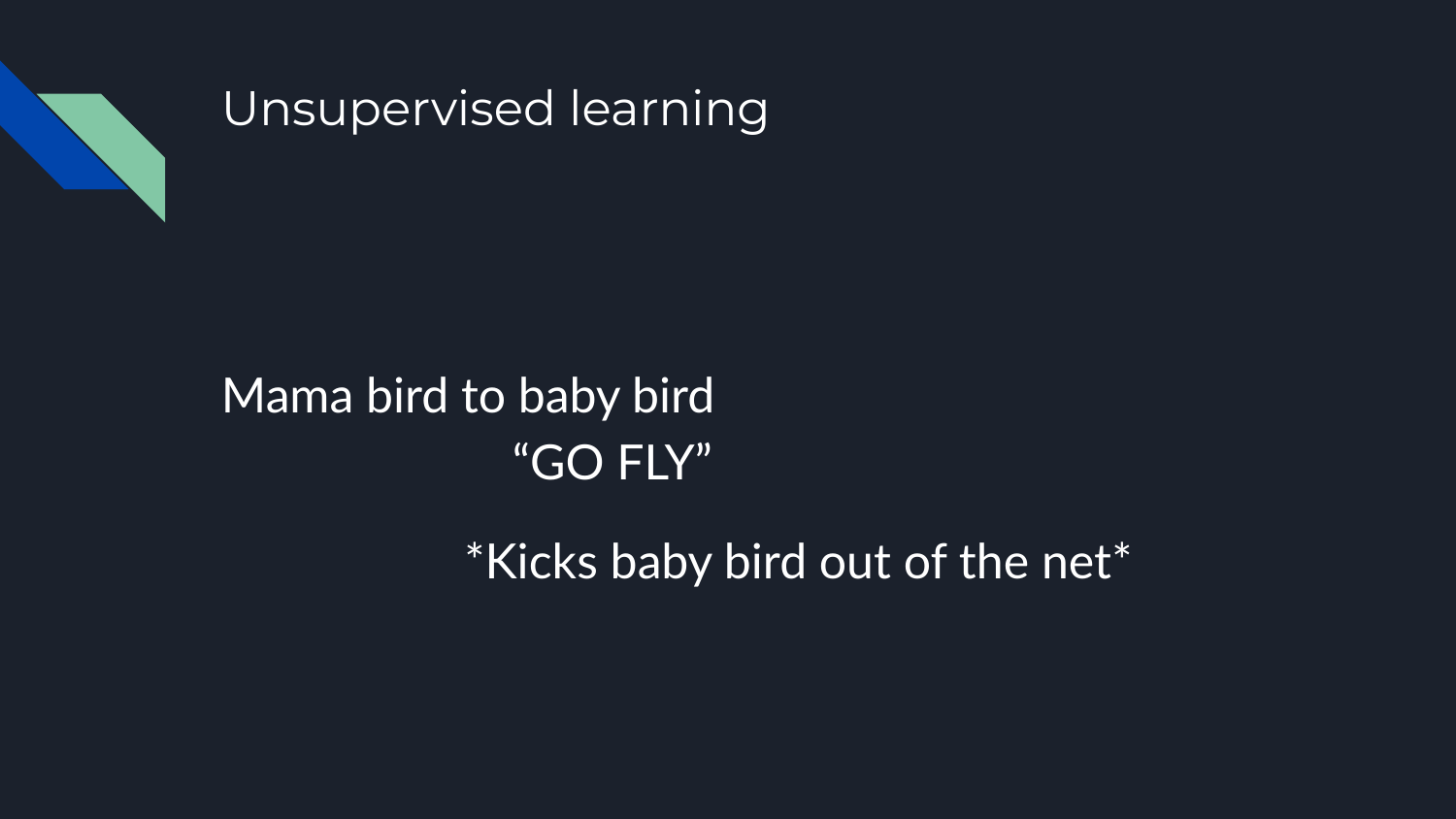

# Unsupervised learning
Mama bird to baby bird
		“GO FLY”
  *Kicks baby bird out of the net*